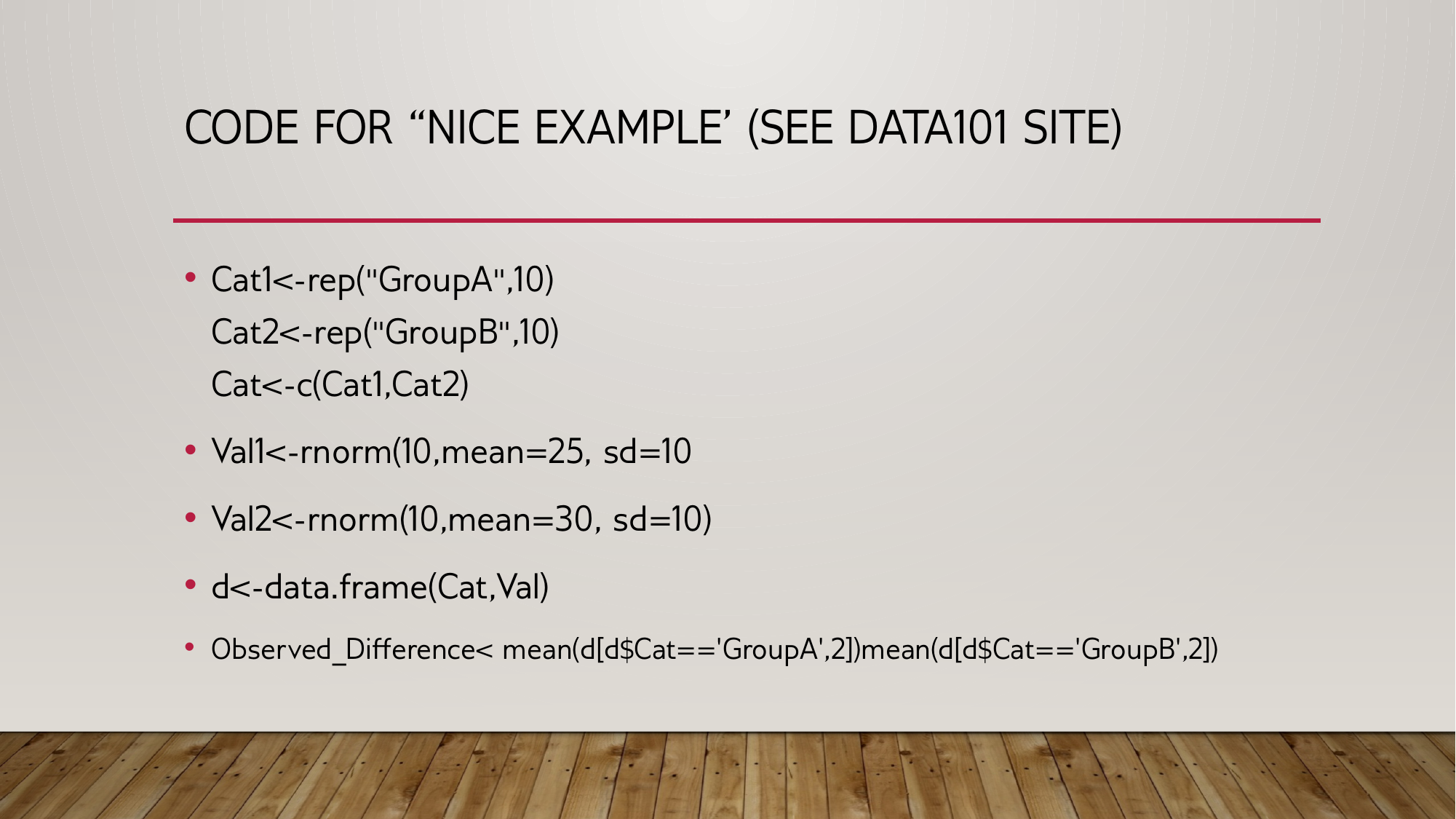

# Code for “nice example’ (see data101 site)
Cat1<-rep("GroupA",10)
Cat2<-rep("GroupB",10)
Cat<-c(Cat1,Cat2)
Val1<-rnorm(10,mean=25, sd=10
Val2<-rnorm(10,mean=30, sd=10)
d<-data.frame(Cat,Val)
Observed_Difference< mean(d[d$Cat=='GroupA',2])mean(d[d$Cat=='GroupB',2])